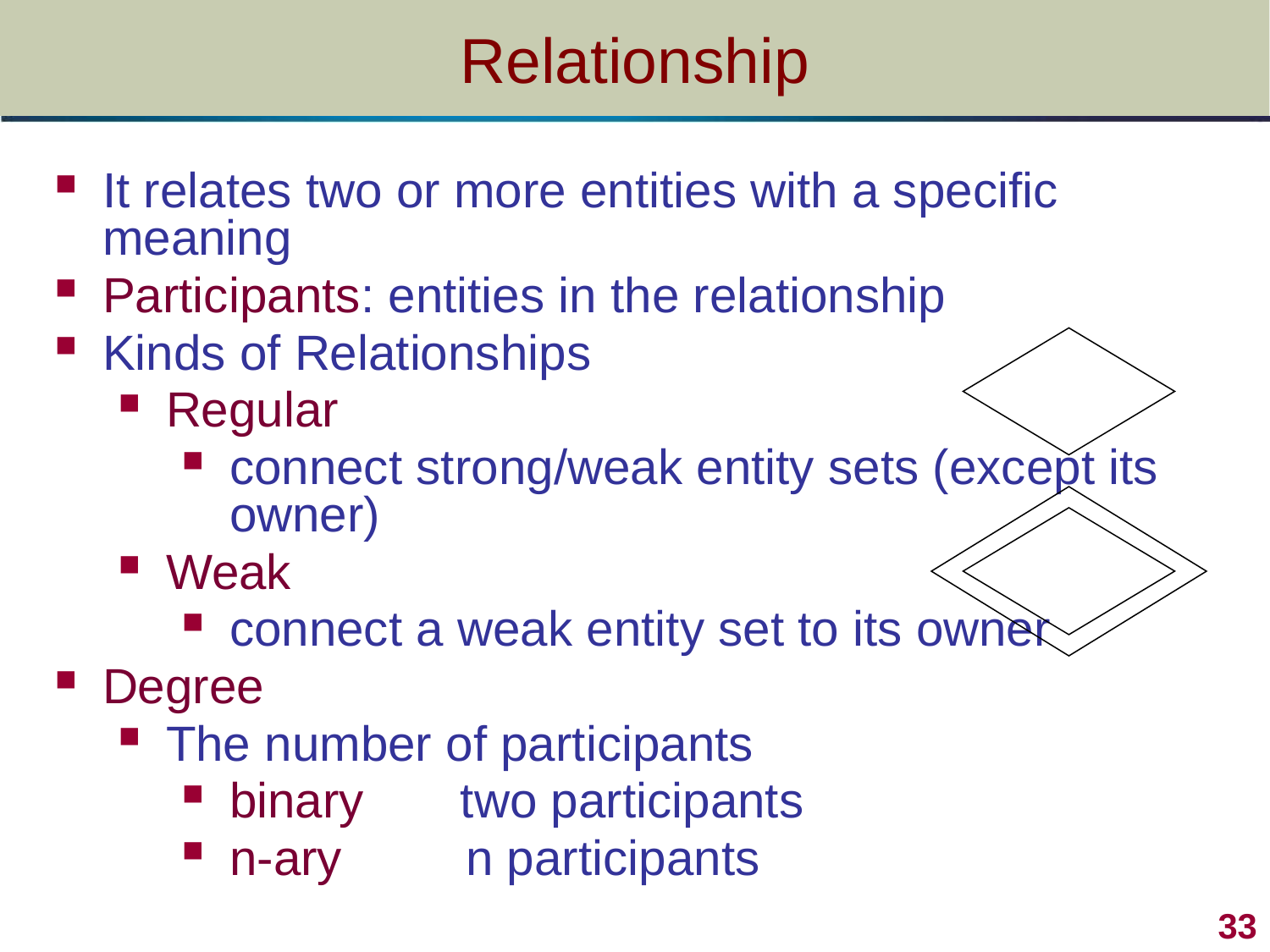

# Relationship
It relates two or more entities with a specific meaning
Participants: entities in the relationship
Kinds of Relationships
Regular
connect strong/weak entity sets (except its owner)
Weak
connect a weak entity set to its owner
Degree
The number of participants
binary       two participants
n-ary         n participants

33